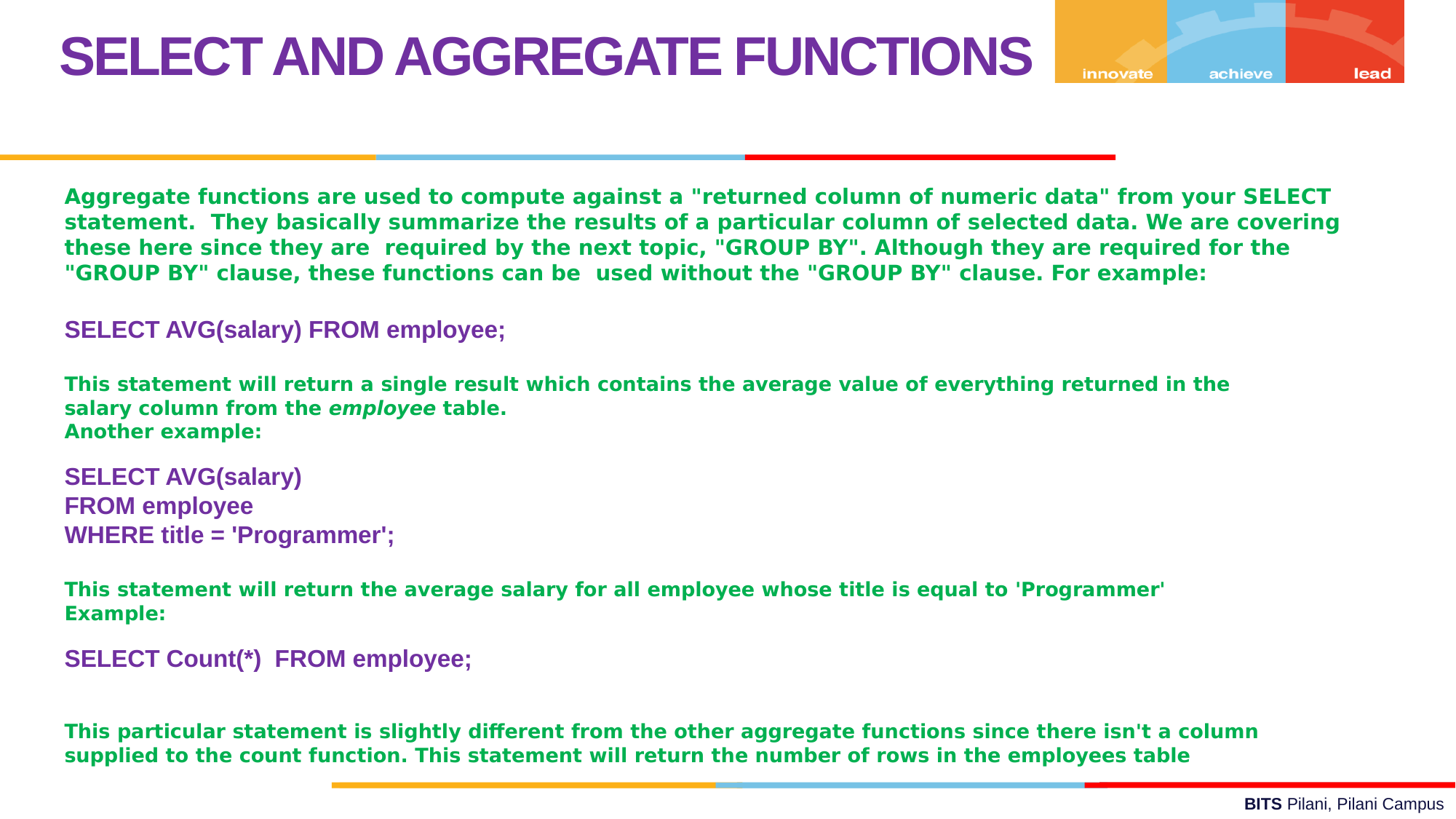

SELECT AND AGGREGATE FUNCTIONS

Aggregate functions are used to compute against a "returned column of numeric data" from your SELECT statement.  They basically summarize the results of a particular column of selected data. We are covering these here since they are  required by the next topic, "GROUP BY". Although they are required for the "GROUP BY" clause, these functions can be  used without the "GROUP BY" clause. For example:
SELECT AVG(salary) FROM employee;
This statement will return a single result which contains the average value of everything returned in the
salary column from the employee table.
Another example:
SELECT AVG(salary)
FROM employee
WHERE title = 'Programmer';
This statement will return the average salary for all employee whose title is equal to 'Programmer'
Example:
SELECT Count(*)  FROM employee;
This particular statement is slightly different from the other aggregate functions since there isn't a column
supplied to the count function. This statement will return the number of rows in the employees table